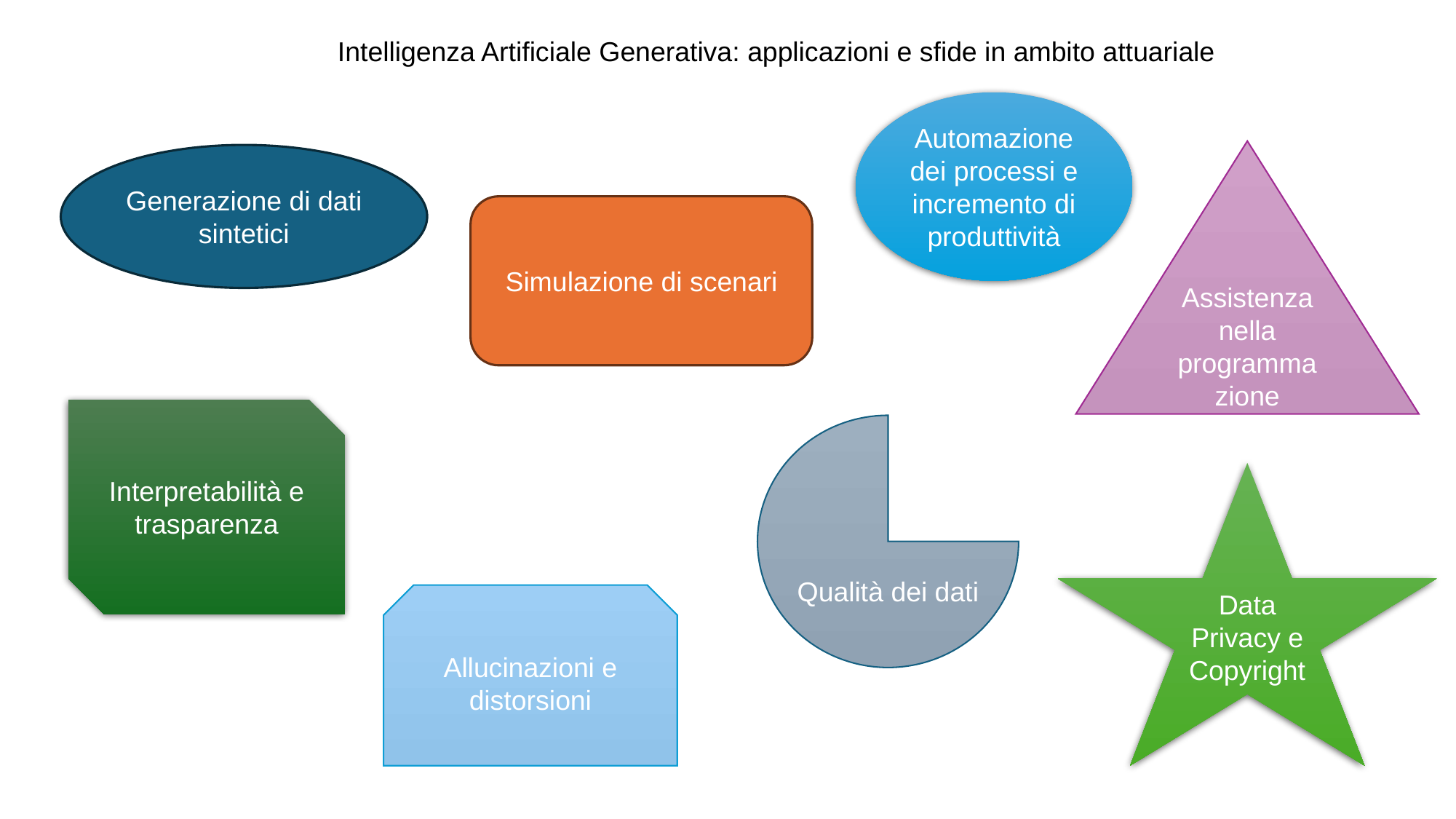

Intelligenza Artificiale Generativa: applicazioni e sfide in ambito attuariale
Automazione dei processi e incremento di produttività
Assistenza nella programmazione
Generazione di dati sintetici
Simulazione di scenari
Interpretabilità e trasparenza

Qualità dei dati
Data Privacy e Copyright
Allucinazioni e distorsioni